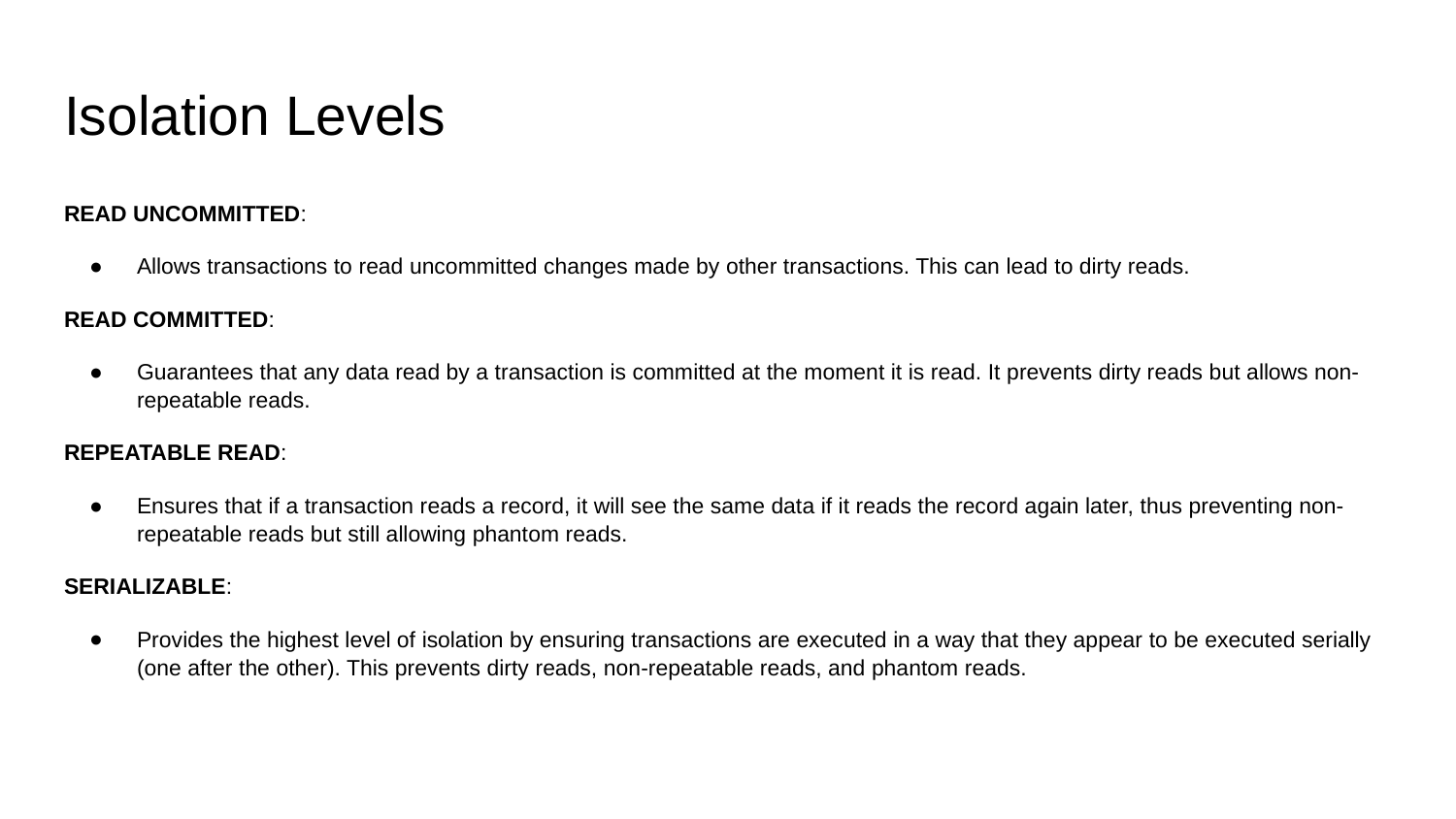

# Isolation Levels
READ UNCOMMITTED:
Allows transactions to read uncommitted changes made by other transactions. This can lead to dirty reads.
READ COMMITTED:
Guarantees that any data read by a transaction is committed at the moment it is read. It prevents dirty reads but allows non-repeatable reads.
REPEATABLE READ:
Ensures that if a transaction reads a record, it will see the same data if it reads the record again later, thus preventing non-repeatable reads but still allowing phantom reads.
SERIALIZABLE:
Provides the highest level of isolation by ensuring transactions are executed in a way that they appear to be executed serially (one after the other). This prevents dirty reads, non-repeatable reads, and phantom reads.